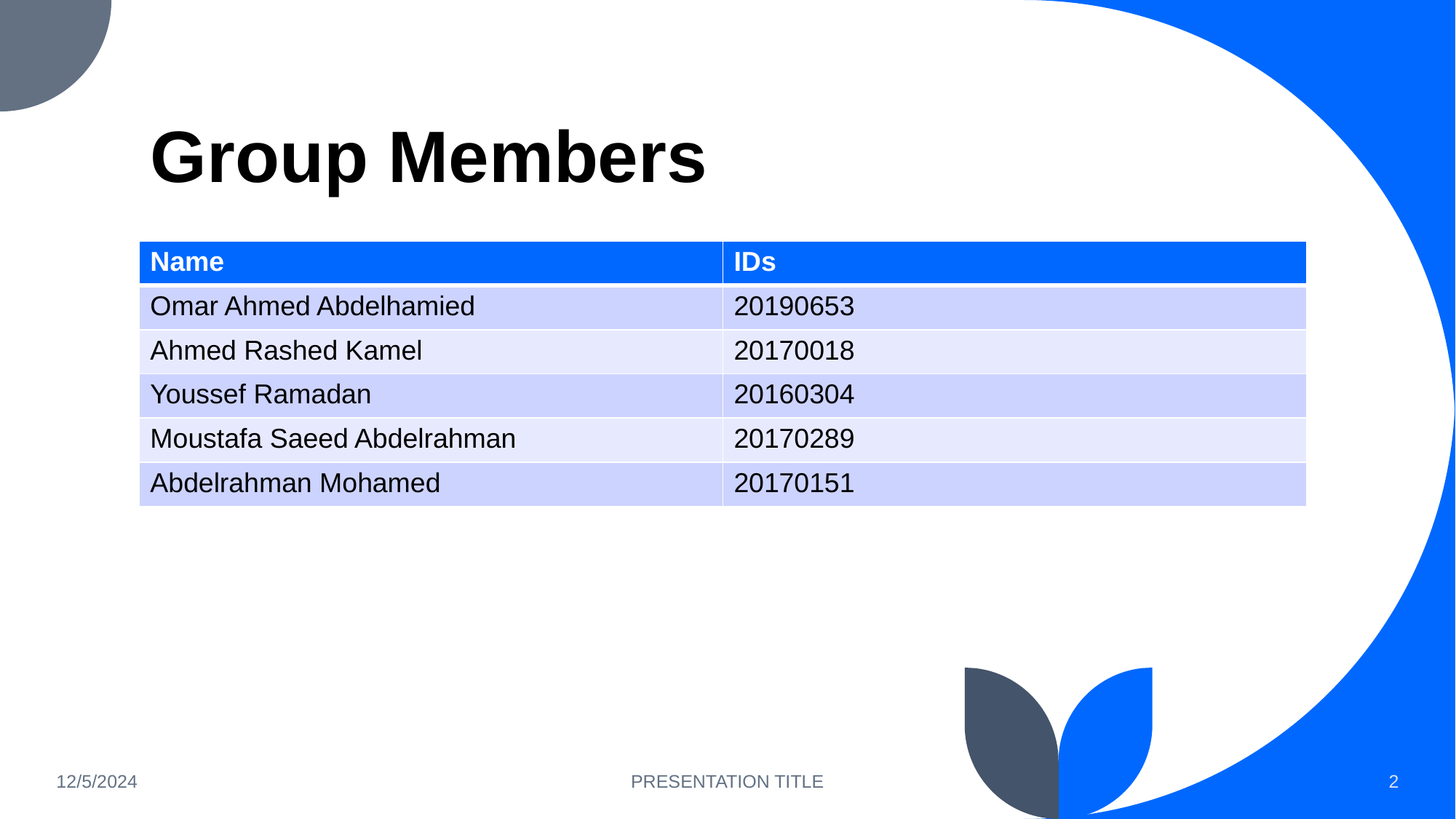

# Group Members
| Name | IDs |
| --- | --- |
| Omar Ahmed Abdelhamied | 20190653 |
| Ahmed Rashed Kamel | 20170018 |
| Youssef Ramadan | 20160304 |
| Moustafa Saeed Abdelrahman | 20170289 |
| Abdelrahman Mohamed | 20170151 |
12/5/2024
PRESENTATION TITLE
2